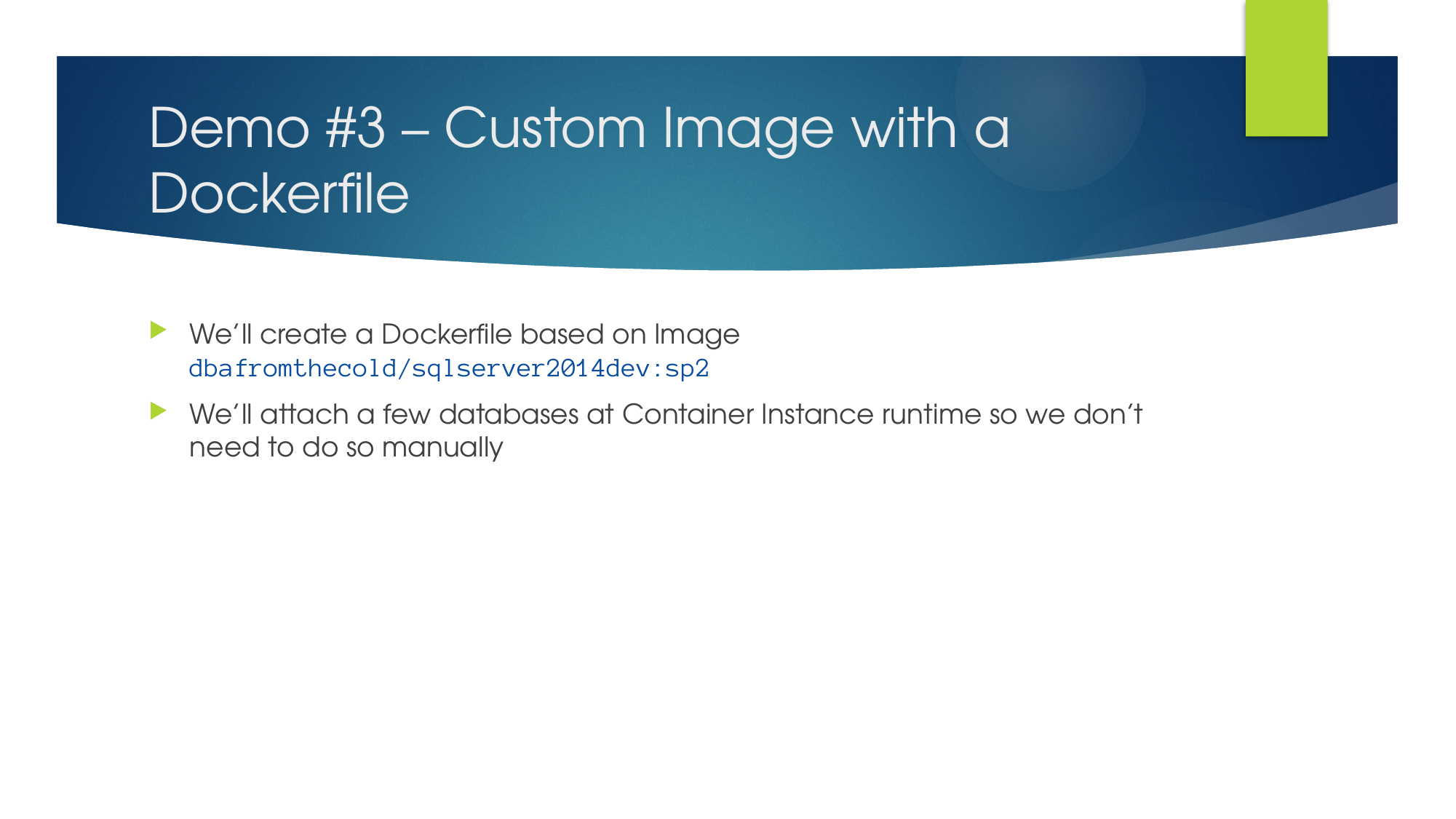

# Demo #3 – Custom Image with a Dockerfile
We’ll create a Dockerfile based on Image dbafromthecold/sqlserver2014dev:sp2
We’ll attach a few databases at Container Instance runtime so we don’t need to do so manually